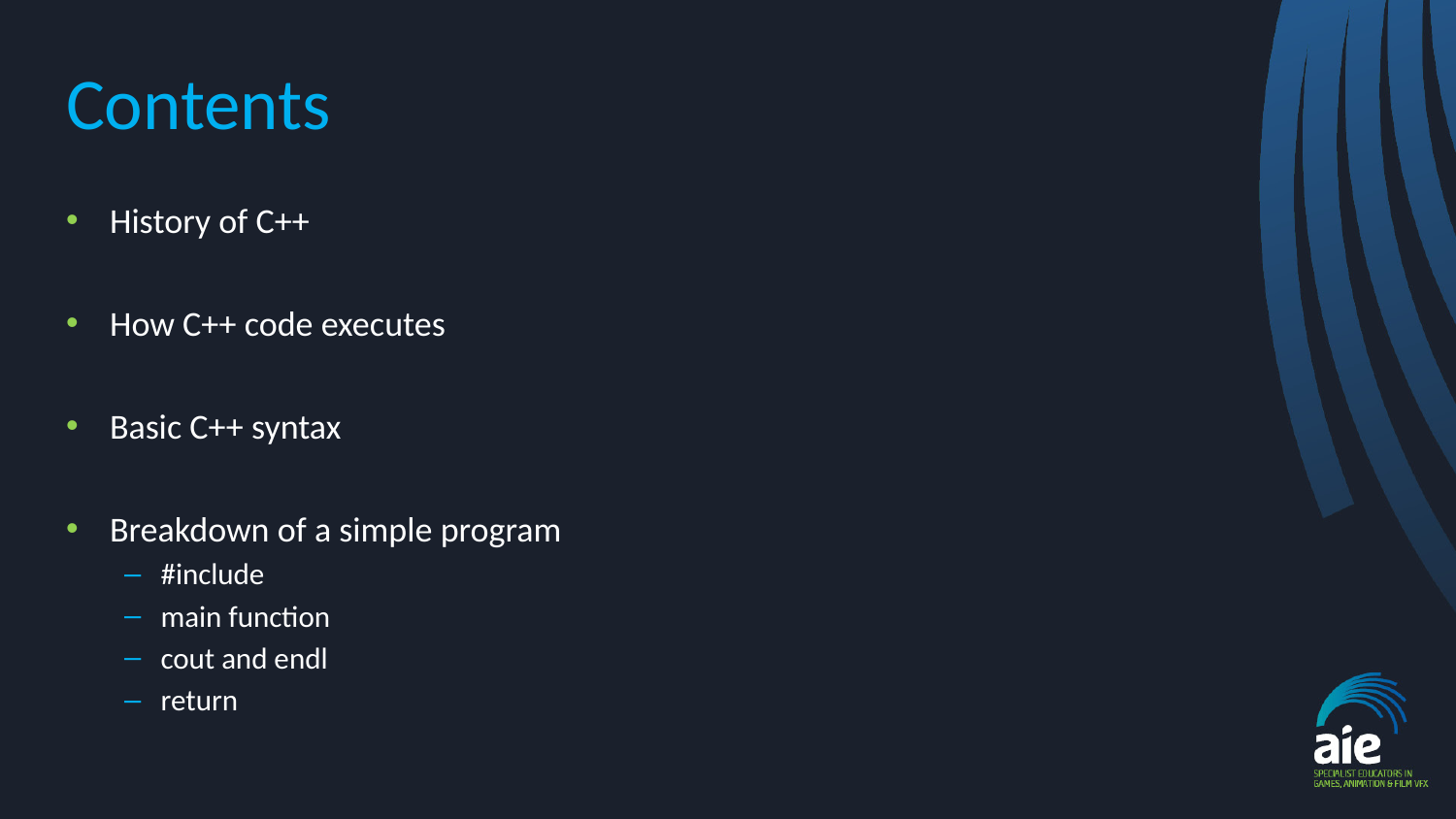

# Contents
History of C++

How C++ code executes

Basic C++ syntax

Breakdown of a simple program
#include
main function
cout and endl
return